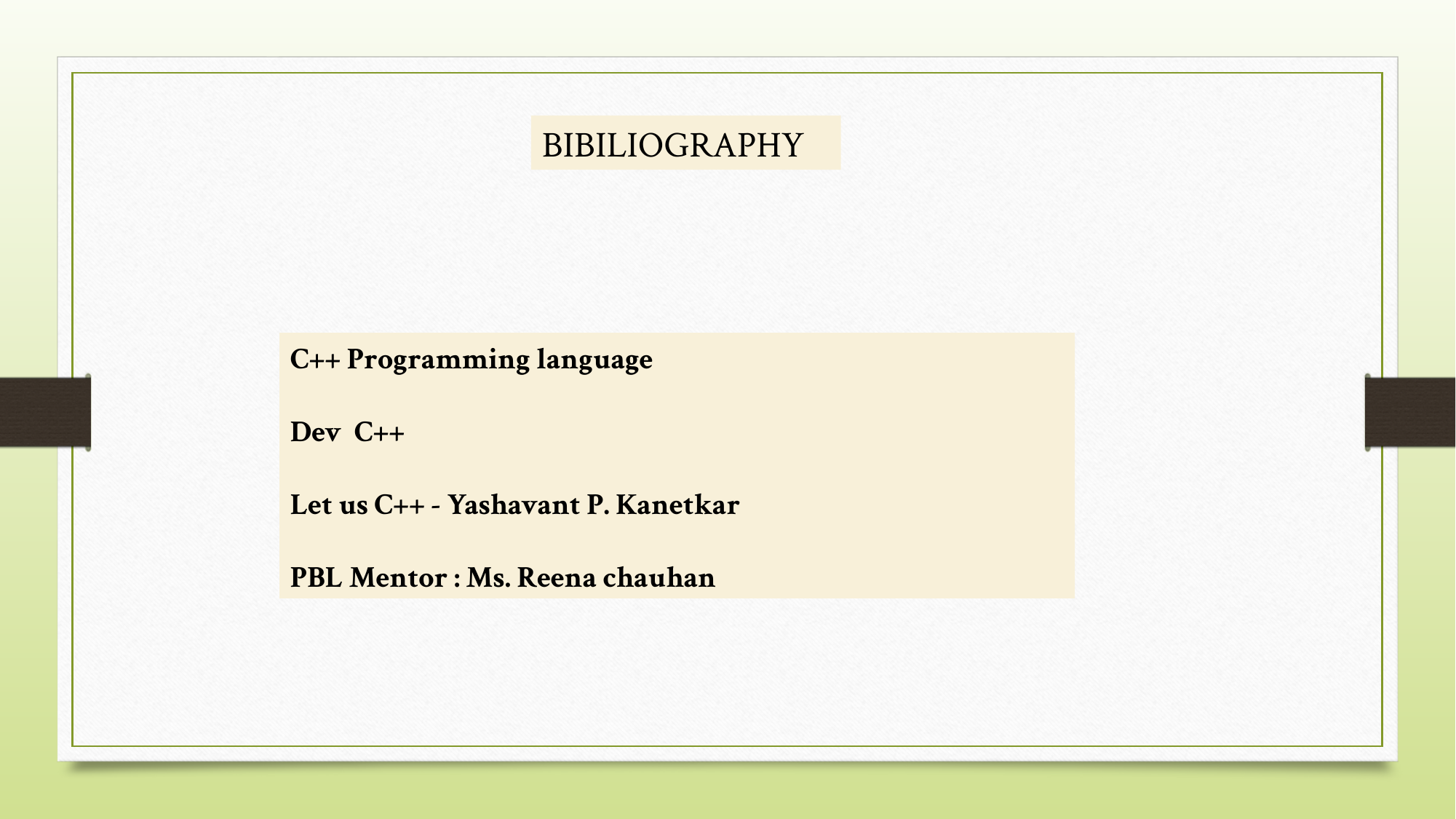

BIBILIOGRAPHY
C++ Programming language

Dev  C++

Let us C++ - Yashavant P. Kanetkar

PBL Mentor : Ms. Reena chauhan